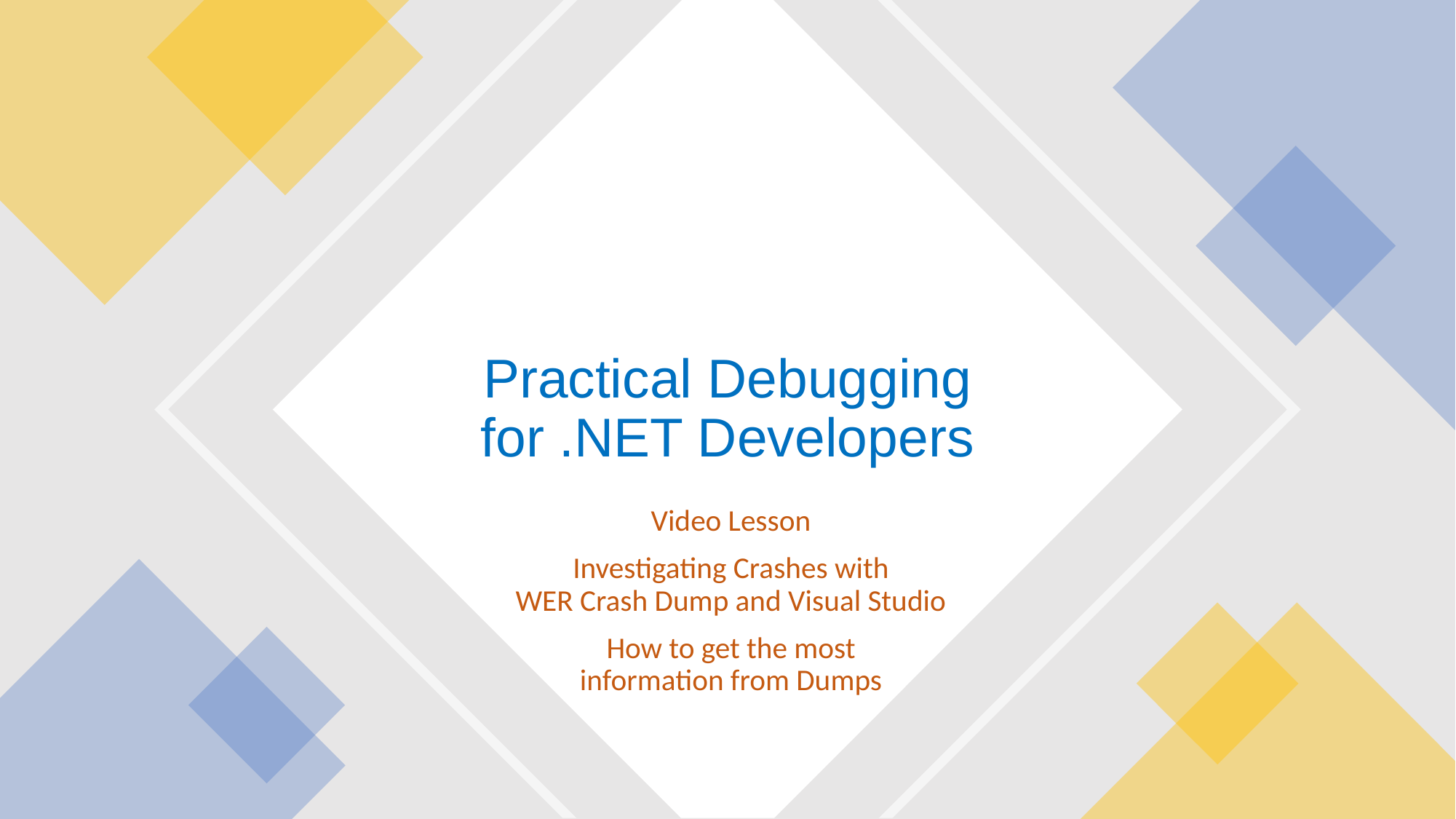

# Practical Debugging for .NET Developers
Video Lesson
Investigating Crashes with
WER Crash Dump and Visual Studio
How to get the most
information from Dumps